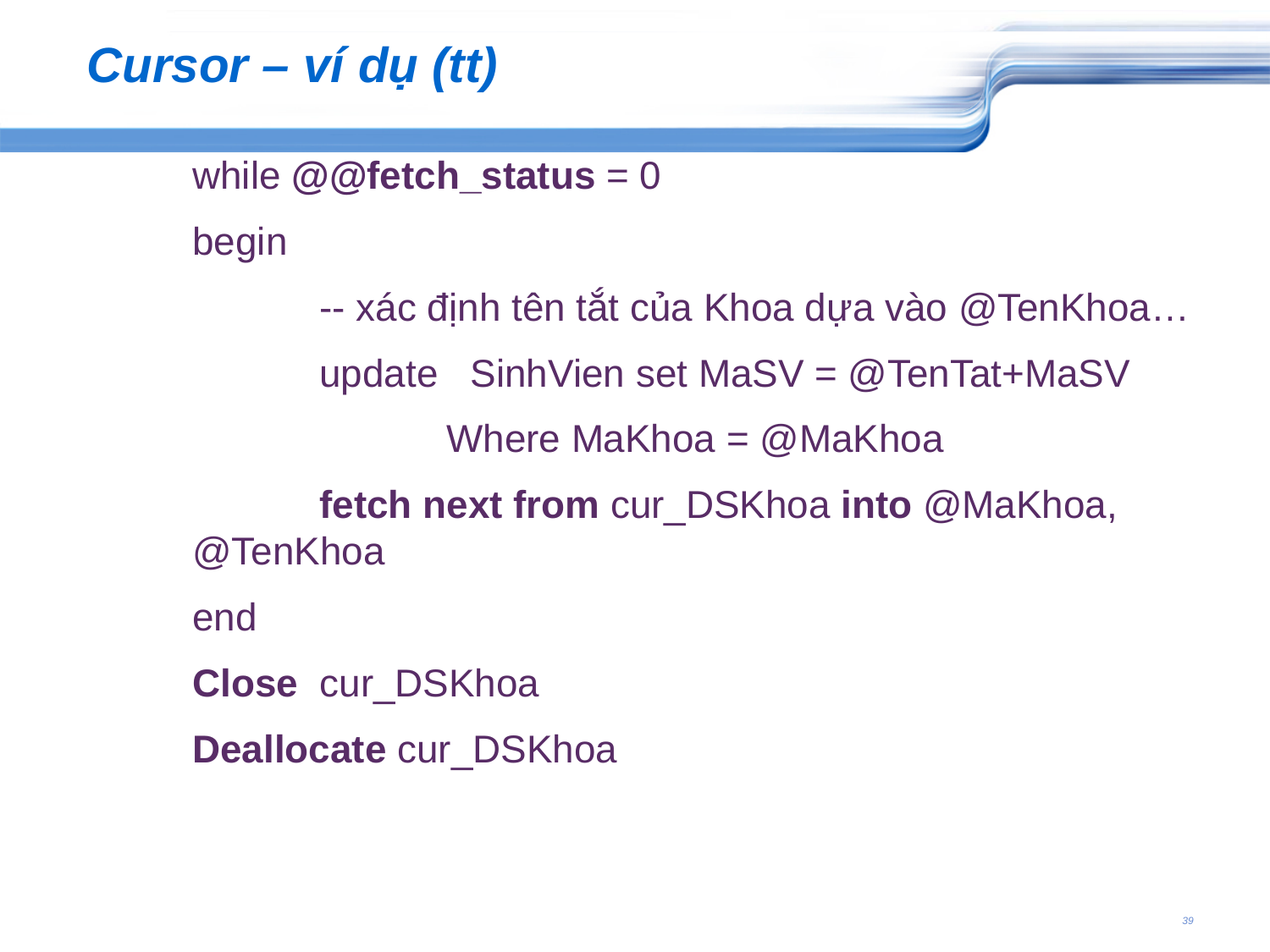

# Cursor – ví dụ (tt)
	while @@fetch_status = 0
	begin
		-- xác định tên tắt của Khoa dựa vào @TenKhoa…
		update   SinhVien set MaSV = @TenTat+MaSV
			Where MaKhoa = @MaKhoa
		fetch next from cur_DSKhoa into @MaKhoa, @TenKhoa
	end
	Close  cur_DSKhoa
	Deallocate cur_DSKhoa

39